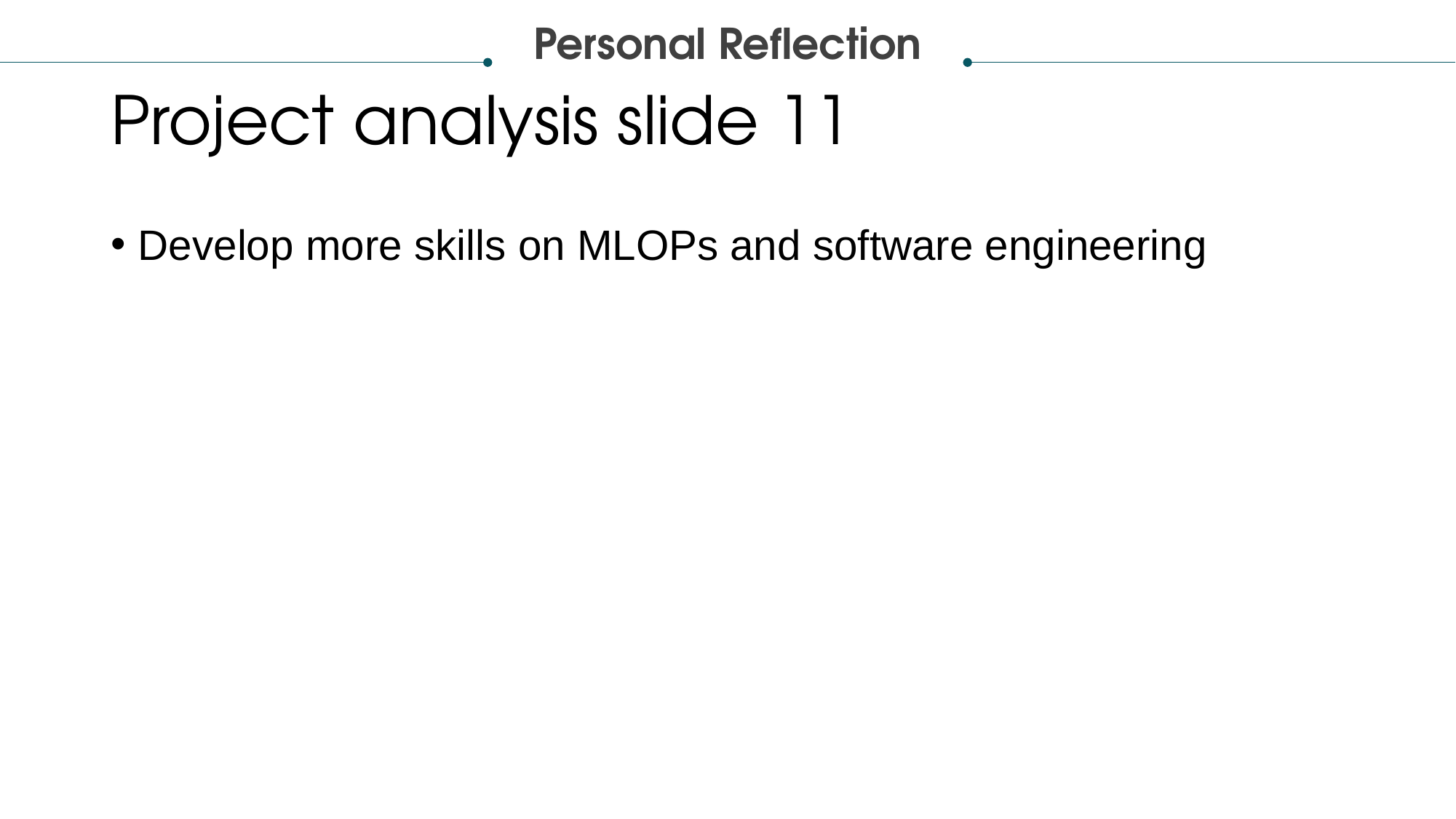

Personal Reflection
# Project analysis slide 11
Develop more skills on MLOPs and software engineering